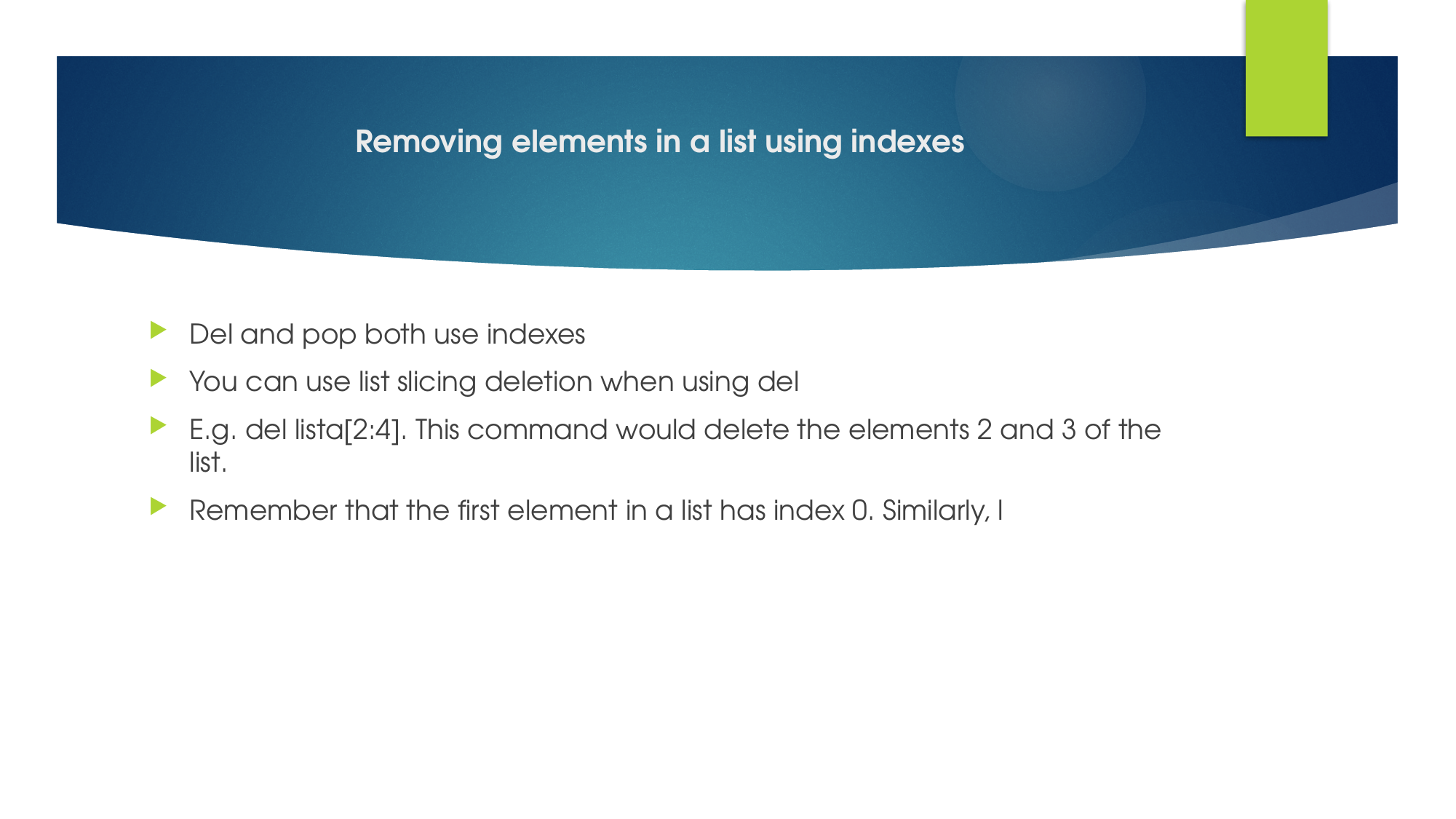

# Removing elements in a list using indexes
Del and pop both use indexes
You can use list slicing deletion when using del
E.g. del lista[2:4]. This command would delete the elements 2 and 3 of the list.
Remember that the first element in a list has index 0. Similarly, l